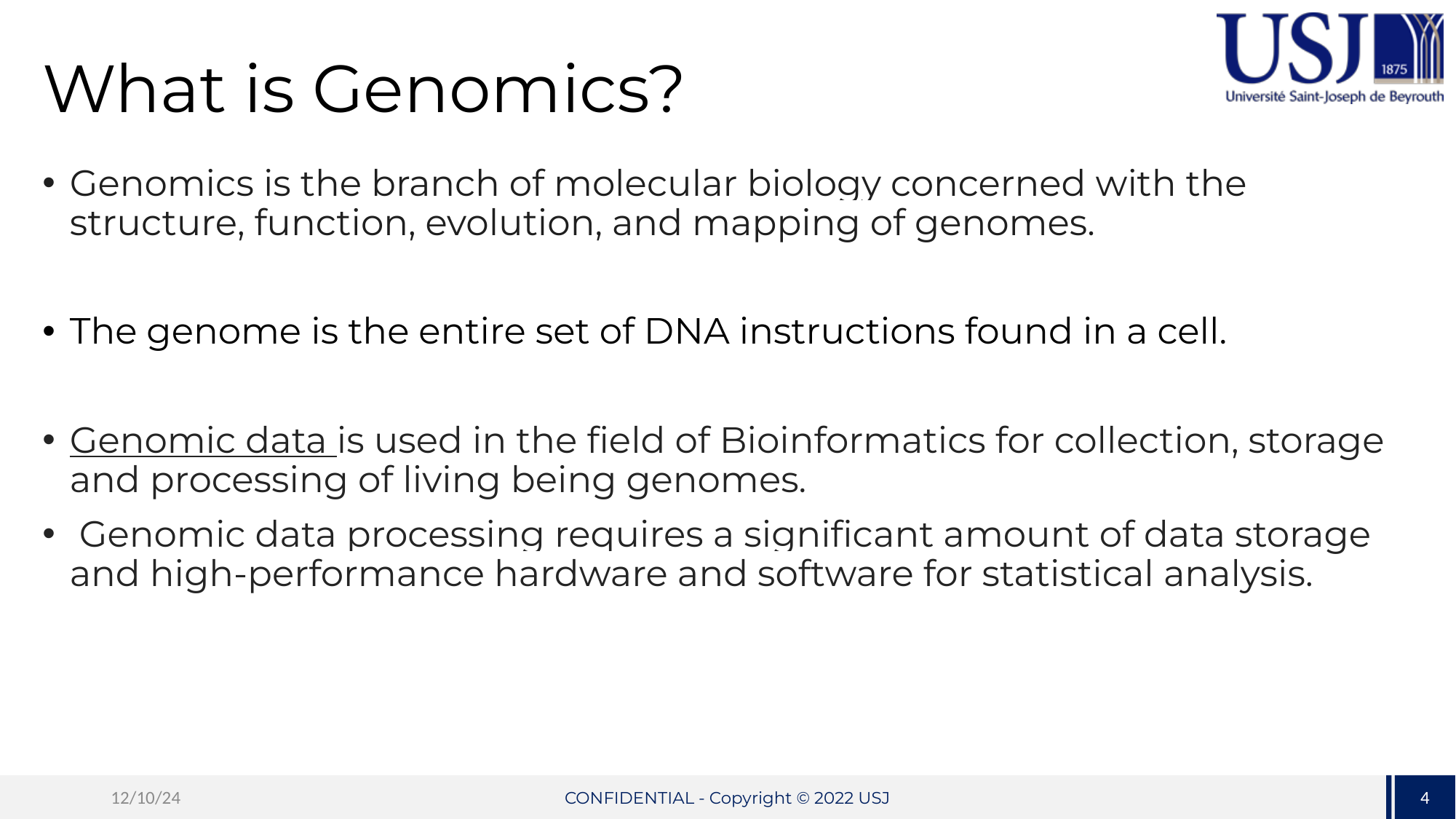

# What is Genomics?
Genomics is the branch of molecular biology concerned with the structure, function, evolution, and mapping of genomes.

The genome is the entire set of DNA instructions found in a cell.

Genomic data is used in the field of Bioinformatics for collection, storage and processing of living being genomes.
 Genomic data processing requires a significant amount of data storage and high-performance hardware and software for statistical analysis.